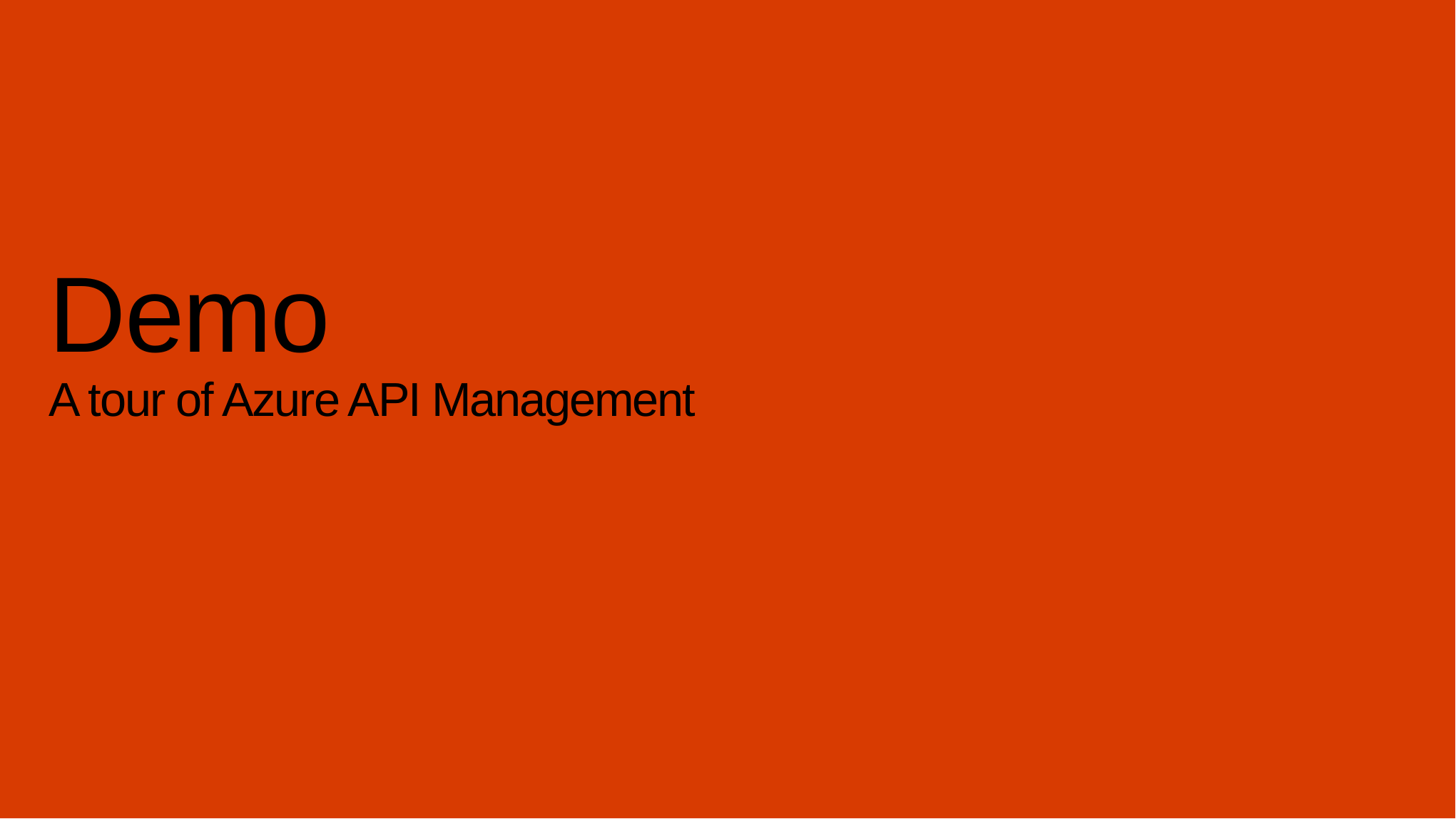

# Demo A tour of Azure API Management